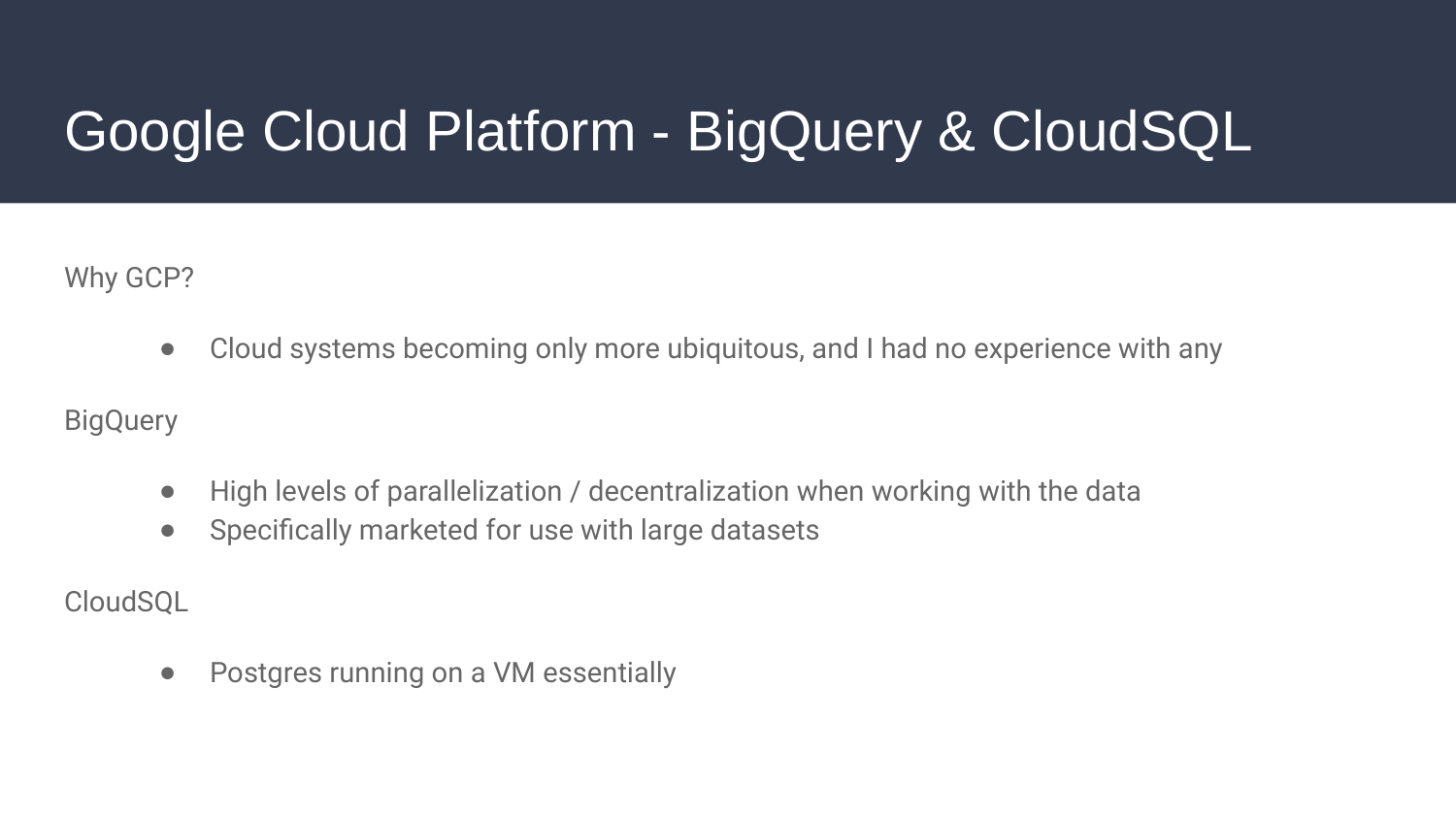

# Google Cloud Platform - BigQuery & CloudSQL
Why GCP?
Cloud systems becoming only more ubiquitous, and I had no experience with any
BigQuery
High levels of parallelization / decentralization when working with the data
Specifically marketed for use with large datasets
CloudSQL
Postgres running on a VM essentially